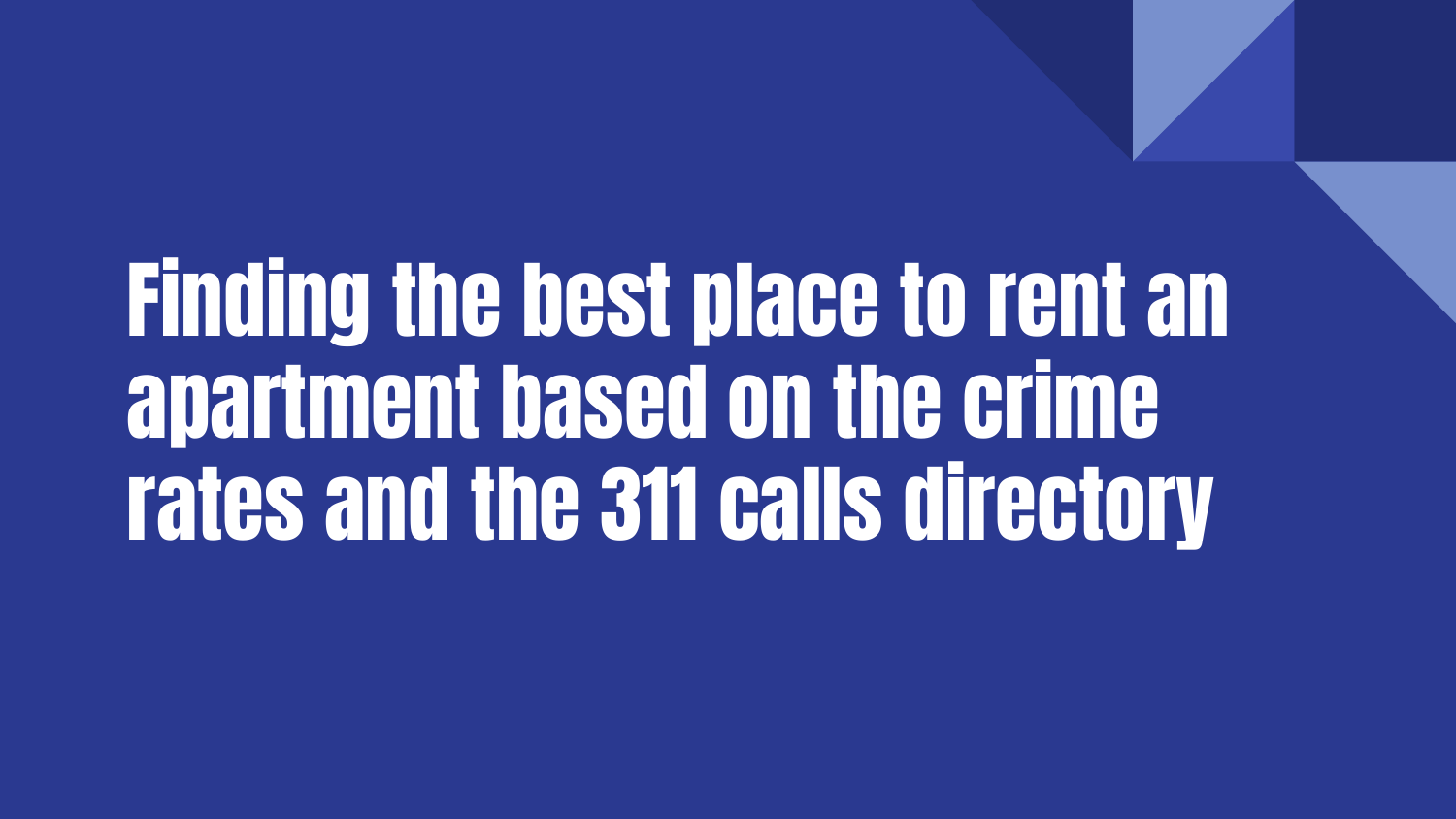

# Finding the best place to rent an apartment based on the crime rates and the 311 calls directory